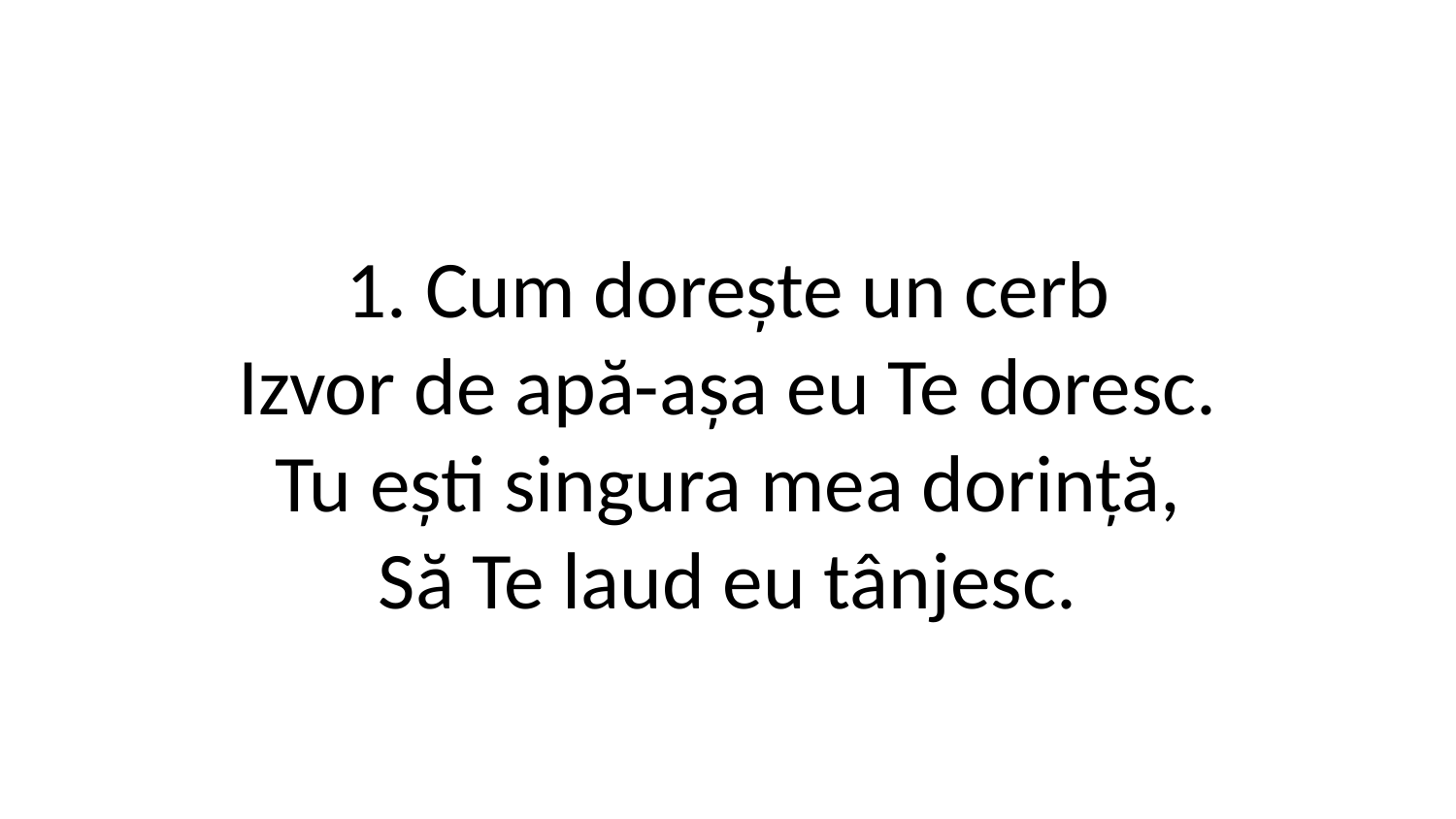

1. Cum dorește un cerb
Izvor de apă-așa eu Te doresc.
Tu ești singura mea dorință,
Să Te laud eu tânjesc.